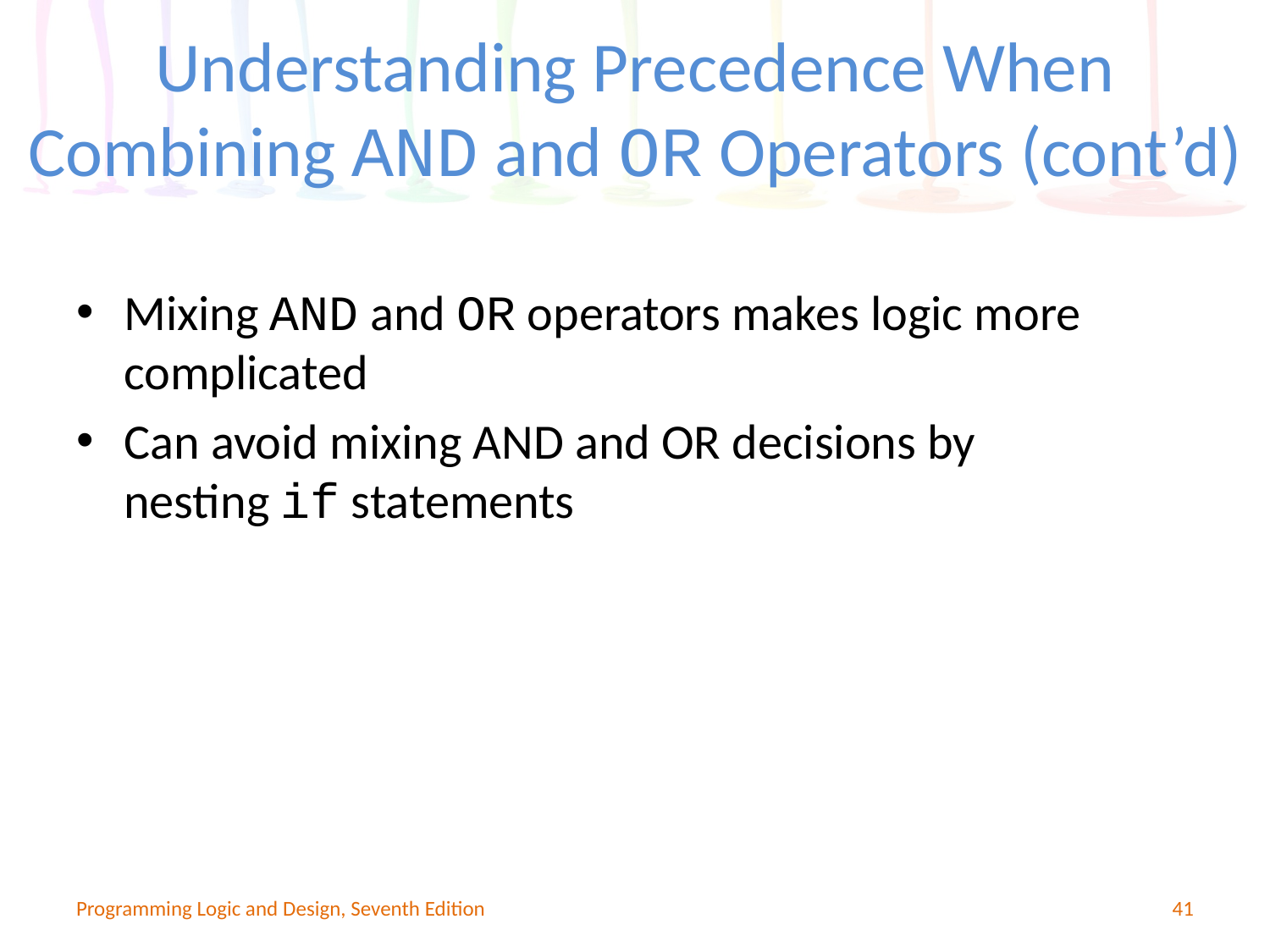

# Understanding Precedence When Combining AND and OR Operators (cont’d)
Mixing AND and OR operators makes logic more complicated
Can avoid mixing AND and OR decisions by nesting if statements
Programming Logic and Design, Seventh Edition
41